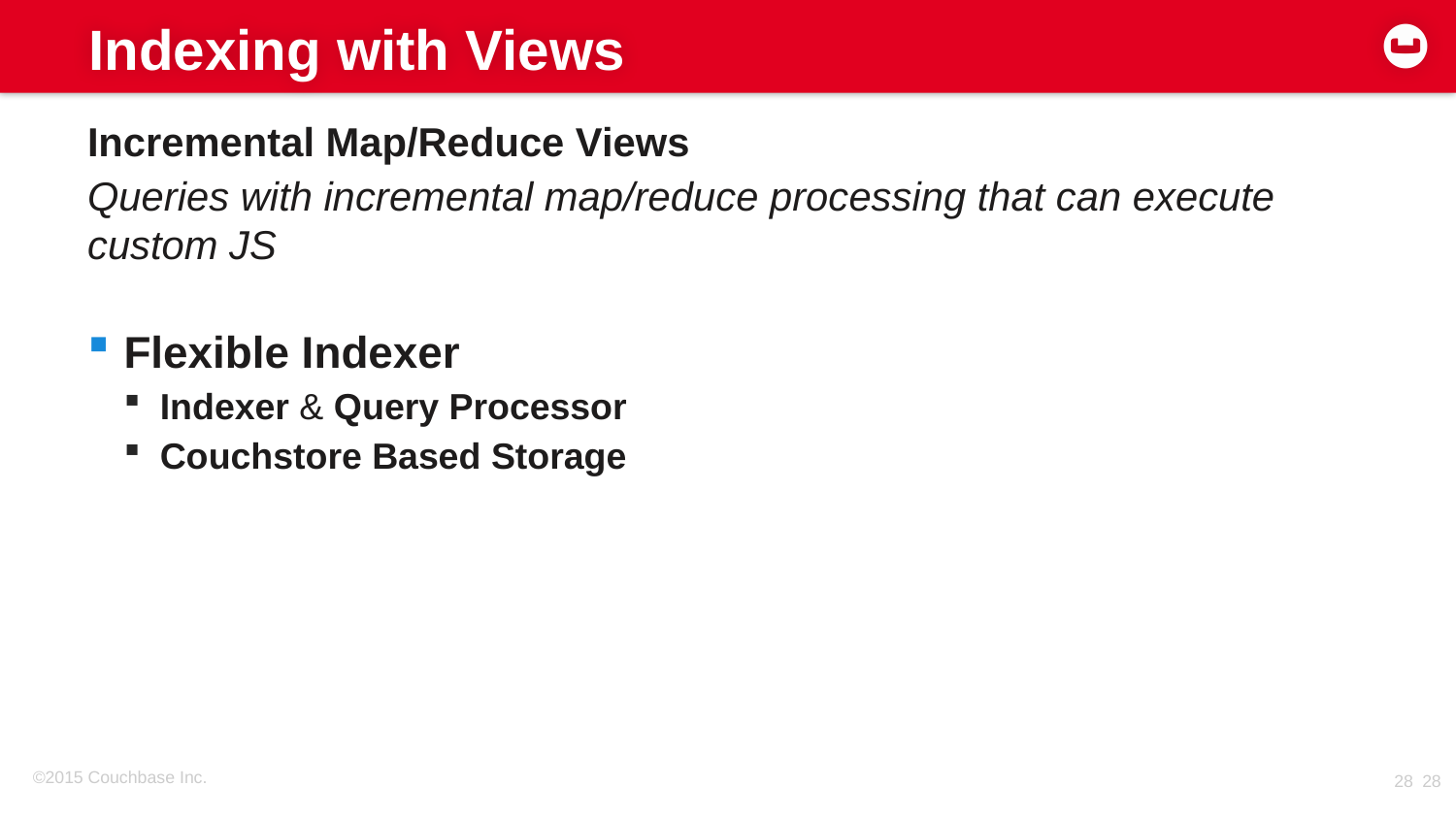

# Indexing with Views
Incremental Map/Reduce Views
Queries with incremental map/reduce processing that can execute custom JS

Flexible Indexer
Indexer & Query Processor
Couchstore Based Storage
28